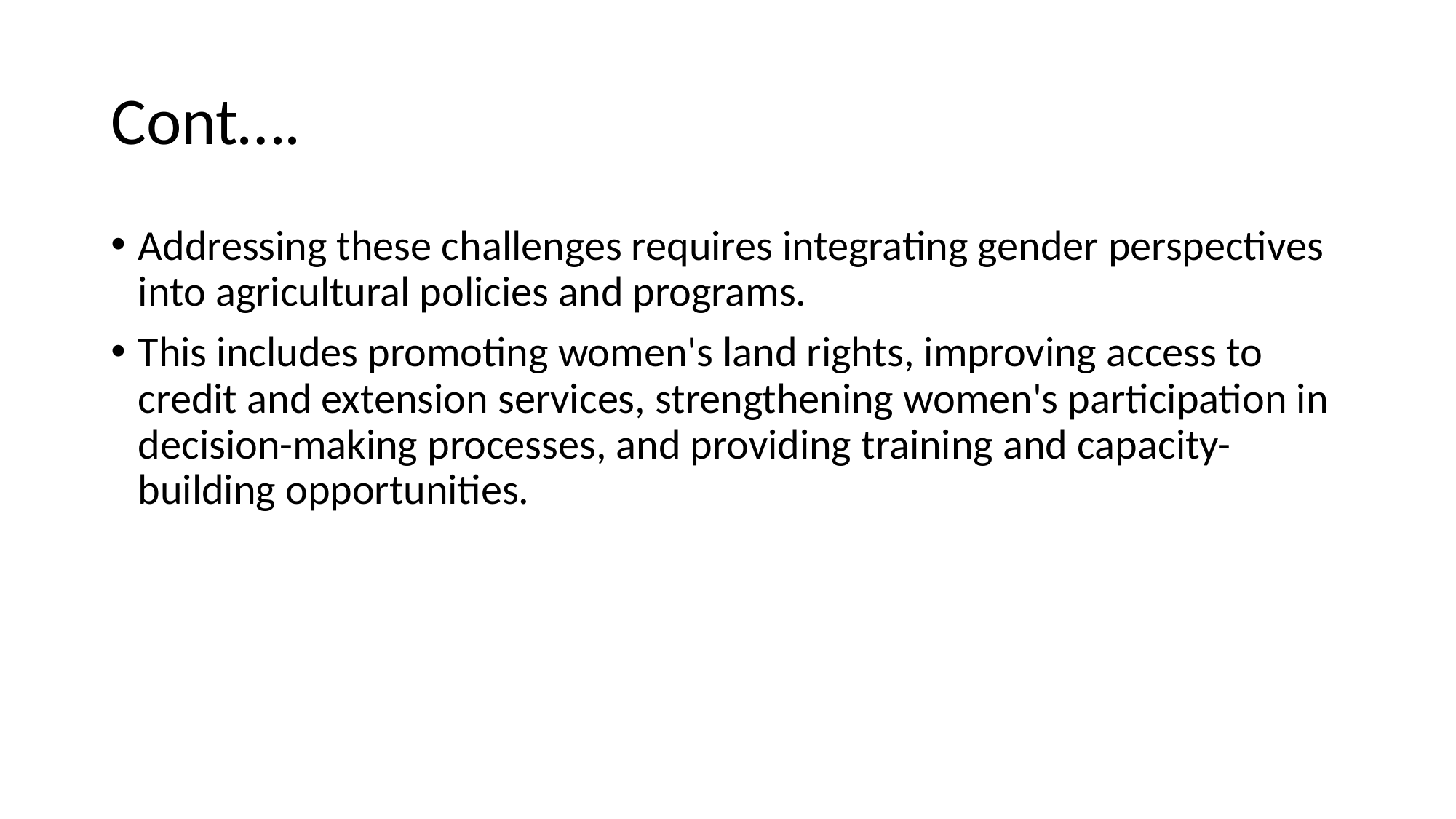

# Cont….
Addressing these challenges requires integrating gender perspectives into agricultural policies and programs.
This includes promoting women's land rights, improving access to credit and extension services, strengthening women's participation in decision-making processes, and providing training and capacity-building opportunities.